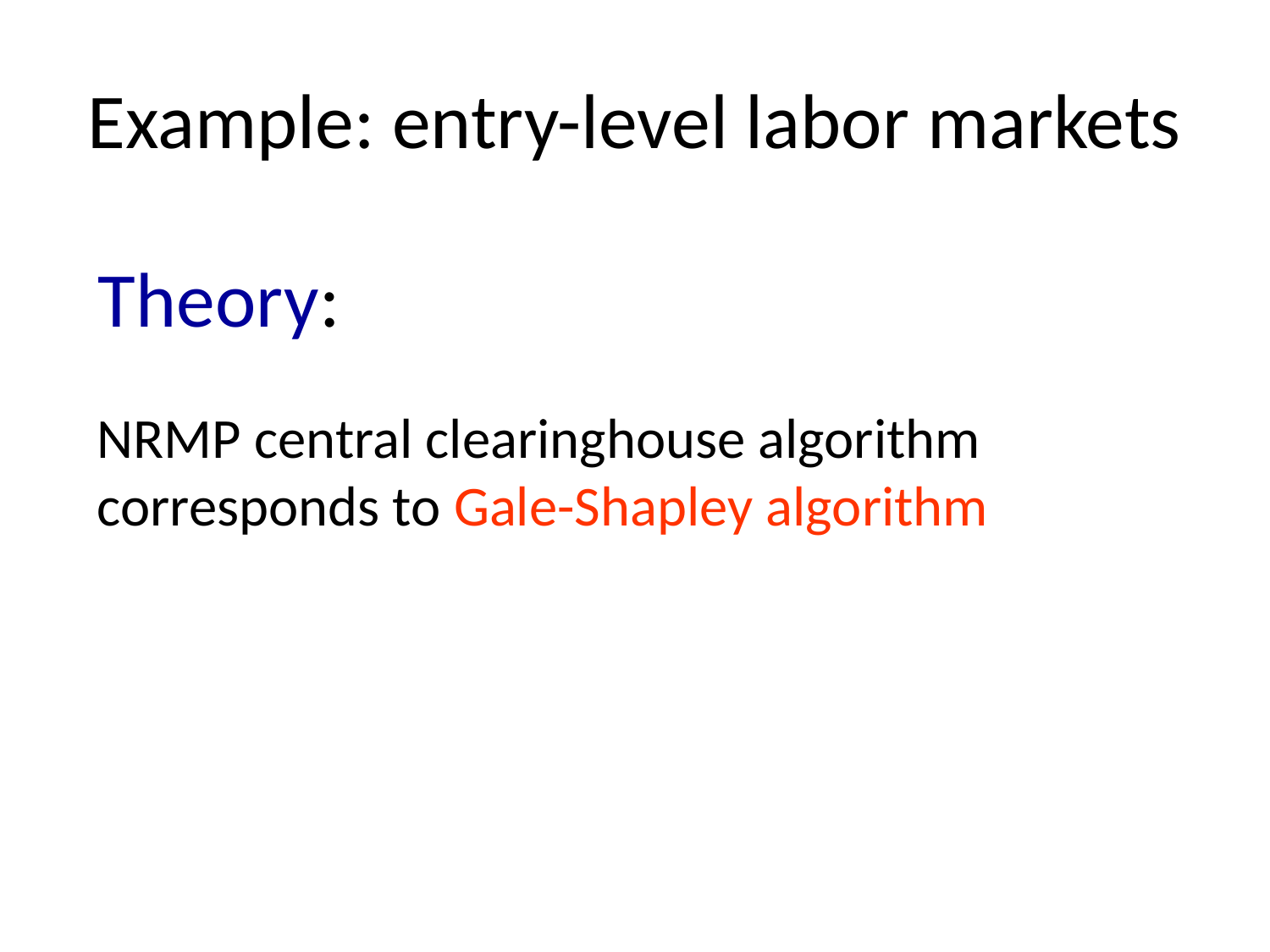

# Example: entry-level labor markets
Theory:
NRMP central clearinghouse algorithm corresponds to Gale-Shapley algorithm